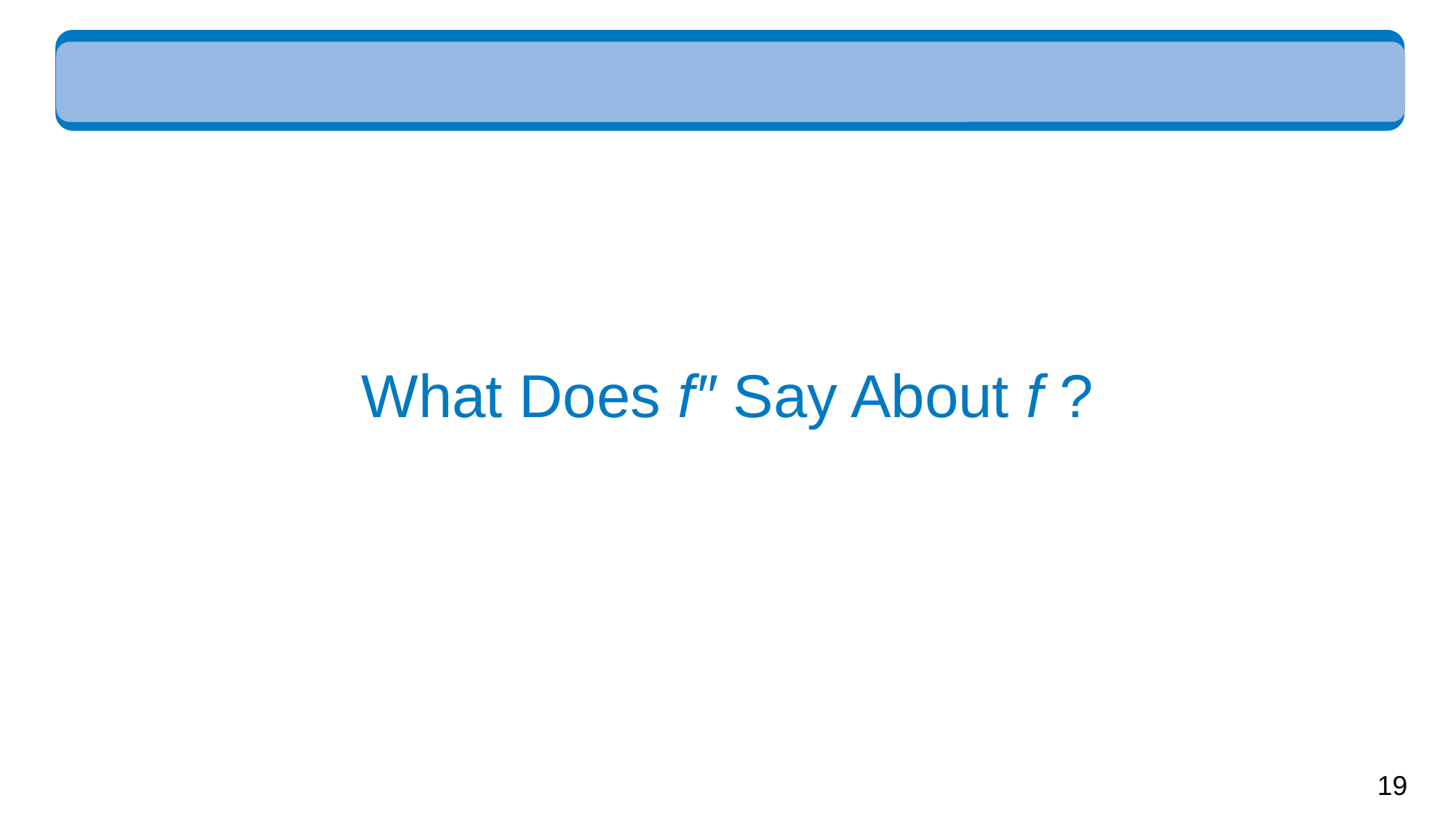

# What Does f″ Say About f ?